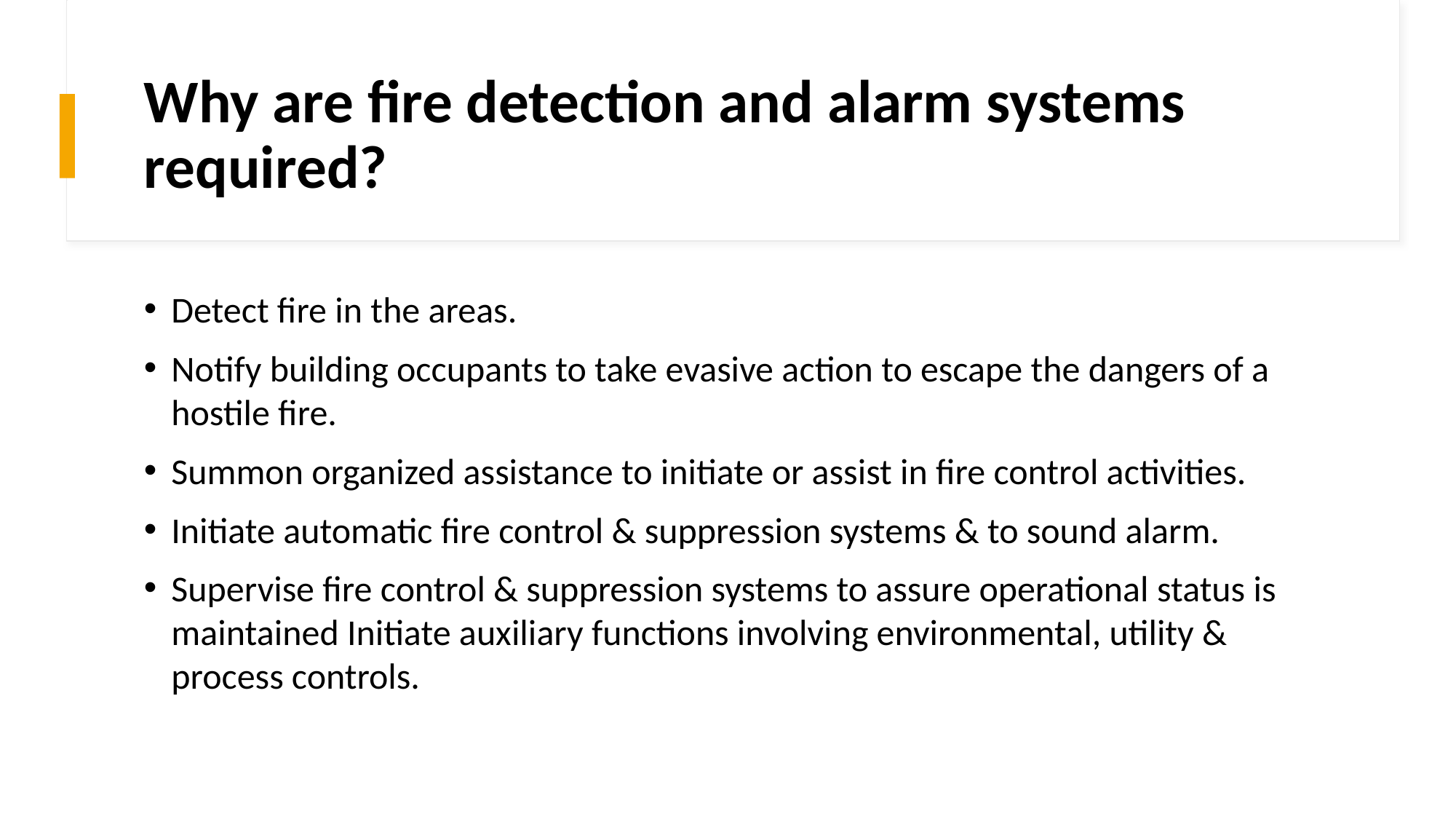

# Why are fire detection and alarm systems required?
Detect fire in the areas.
Notify building occupants to take evasive action to escape the dangers of a hostile fire.
Summon organized assistance to initiate or assist in fire control activities.
Initiate automatic fire control & suppression systems & to sound alarm.
Supervise fire control & suppression systems to assure operational status is maintained Initiate auxiliary functions involving environmental, utility & process controls.